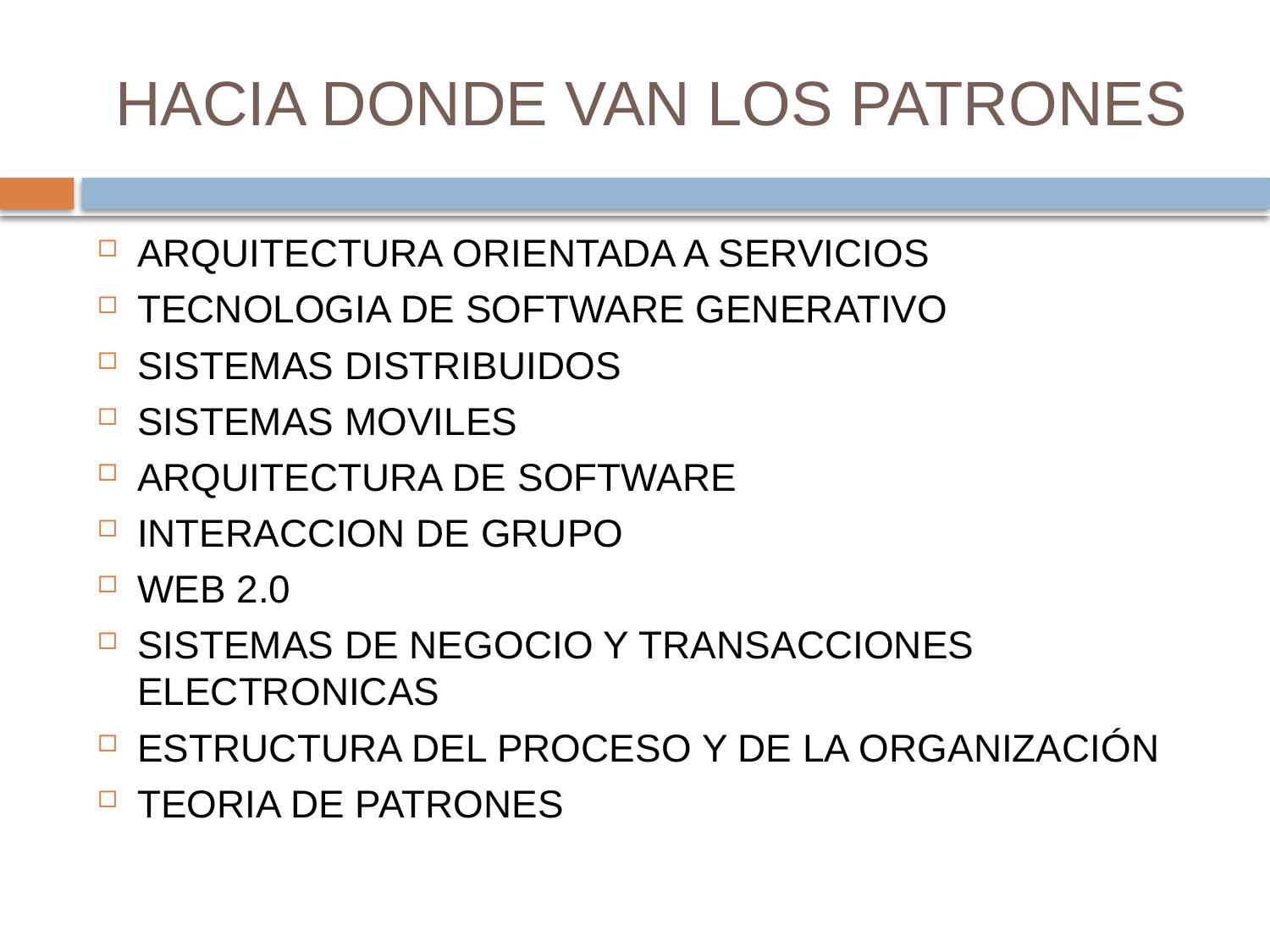

# HACIA DONDE VAN LOS PATRONES
ARQUITECTURA ORIENTADA A SERVICIOS
TECNOLOGIA DE SOFTWARE GENERATIVO
SISTEMAS DISTRIBUIDOS
SISTEMAS MOVILES
ARQUITECTURA DE SOFTWARE
INTERACCION DE GRUPO
WEB 2.0
SISTEMAS DE NEGOCIO Y TRANSACCIONES ELECTRONICAS
ESTRUCTURA DEL PROCESO Y DE LA ORGANIZACIÓN
TEORIA DE PATRONES